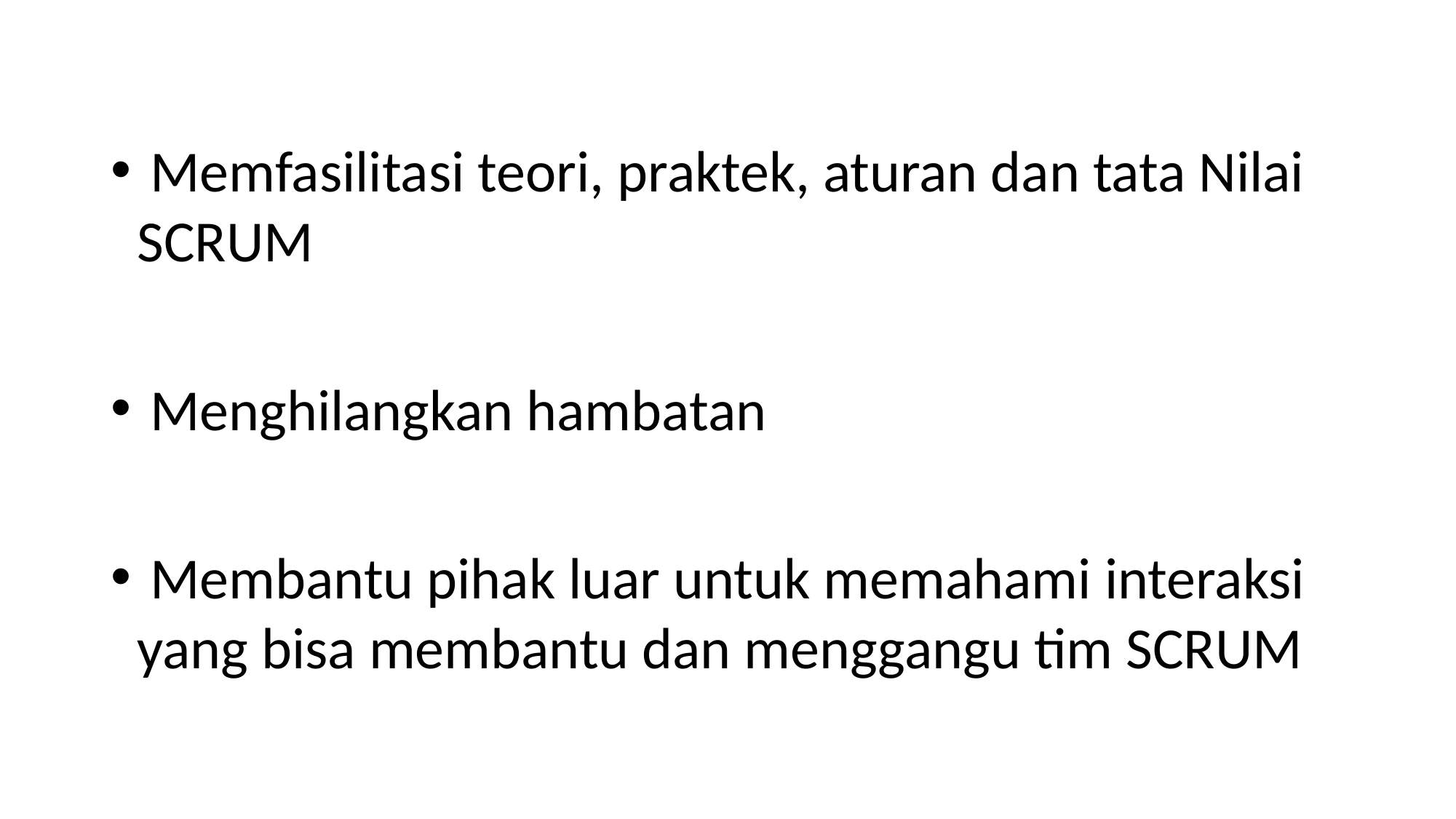

Memfasilitasi teori, praktek, aturan dan tata Nilai SCRUM

 Menghilangkan hambatan

 Membantu pihak luar untuk memahami interaksi yang bisa membantu dan menggangu tim SCRUM